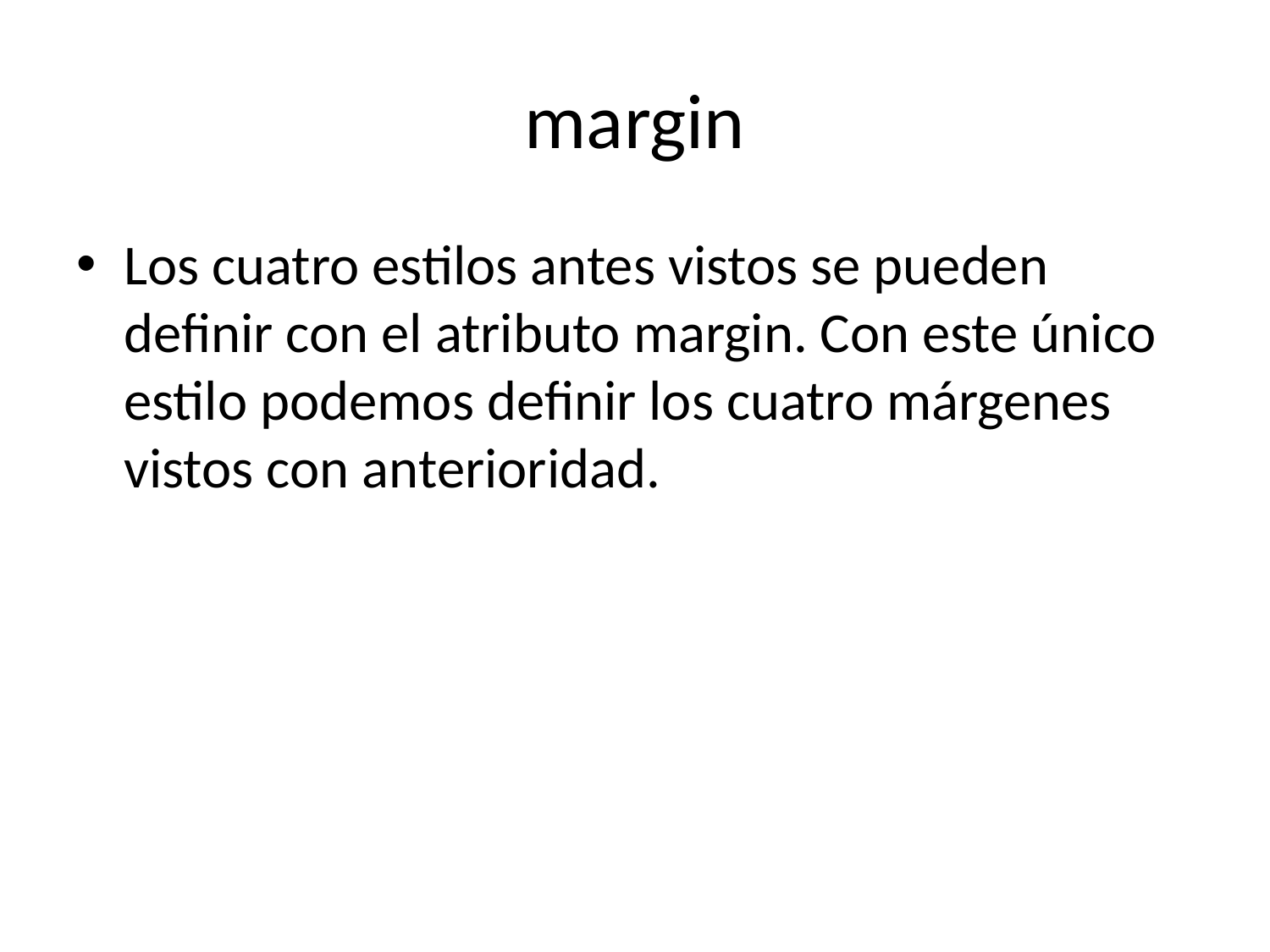

# margin
Los cuatro estilos antes vistos se pueden definir con el atributo margin. Con este único estilo podemos definir los cuatro márgenes vistos con anterioridad.